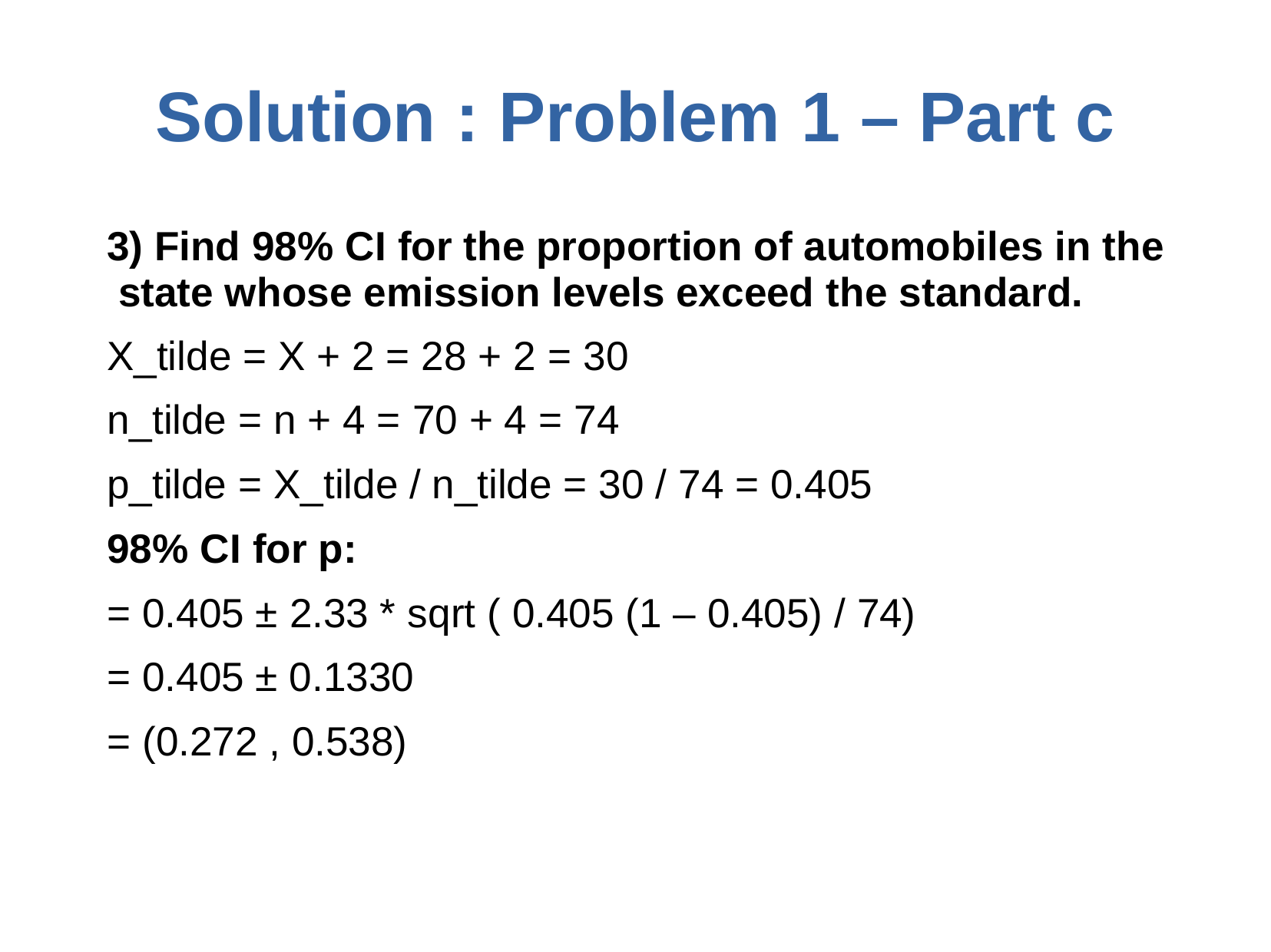

# Solution : Problem	1 – Part c
3) Find 98% CI for the proportion of automobiles in the  state whose emission levels exceed the standard.
X_tilde = X + 2 = 28 + 2 = 30
n_tilde = n + 4 = 70 + 4 = 74
p_tilde = X_tilde / n_tilde = 30 / 74 = 0.405
98% CI for p:
= 0.405 ± 2.33 * sqrt ( 0.405 (1 – 0.405) / 74)
= 0.405 ± 0.1330
= (0.272 , 0.538)